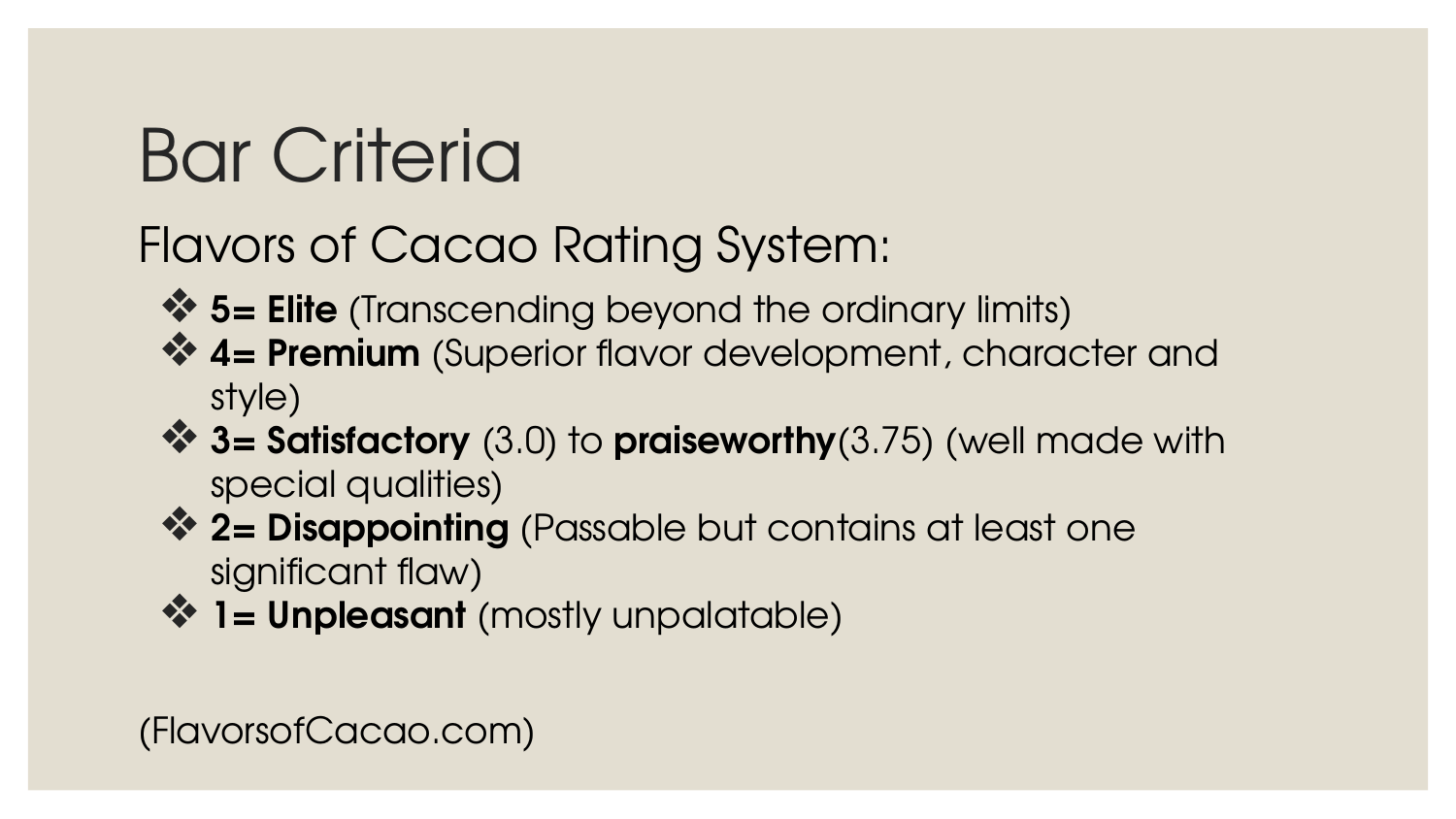

# Bar Criteria
Flavors of Cacao Rating System:
5= Elite (Transcending beyond the ordinary limits)
4= Premium (Superior flavor development, character and style)
3= Satisfactory (3.0) to praiseworthy(3.75) (well made with special qualities)
2= Disappointing (Passable but contains at least one significant flaw)
1= Unpleasant (mostly unpalatable)

(FlavorsofCacao.com)